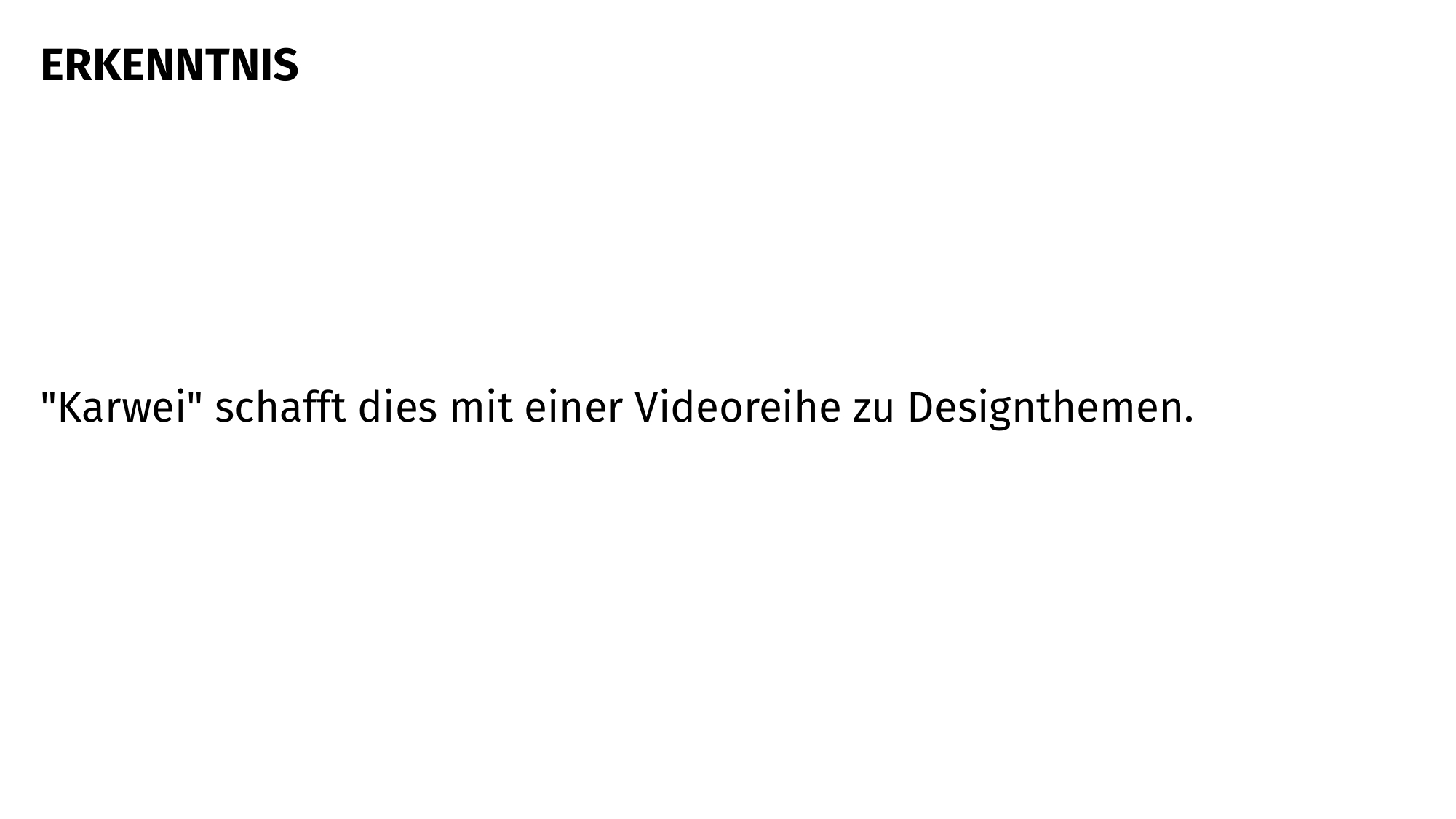

ERKENNTNIS
"Karwei" schafft dies mit einer Videoreihe zu Designthemen.